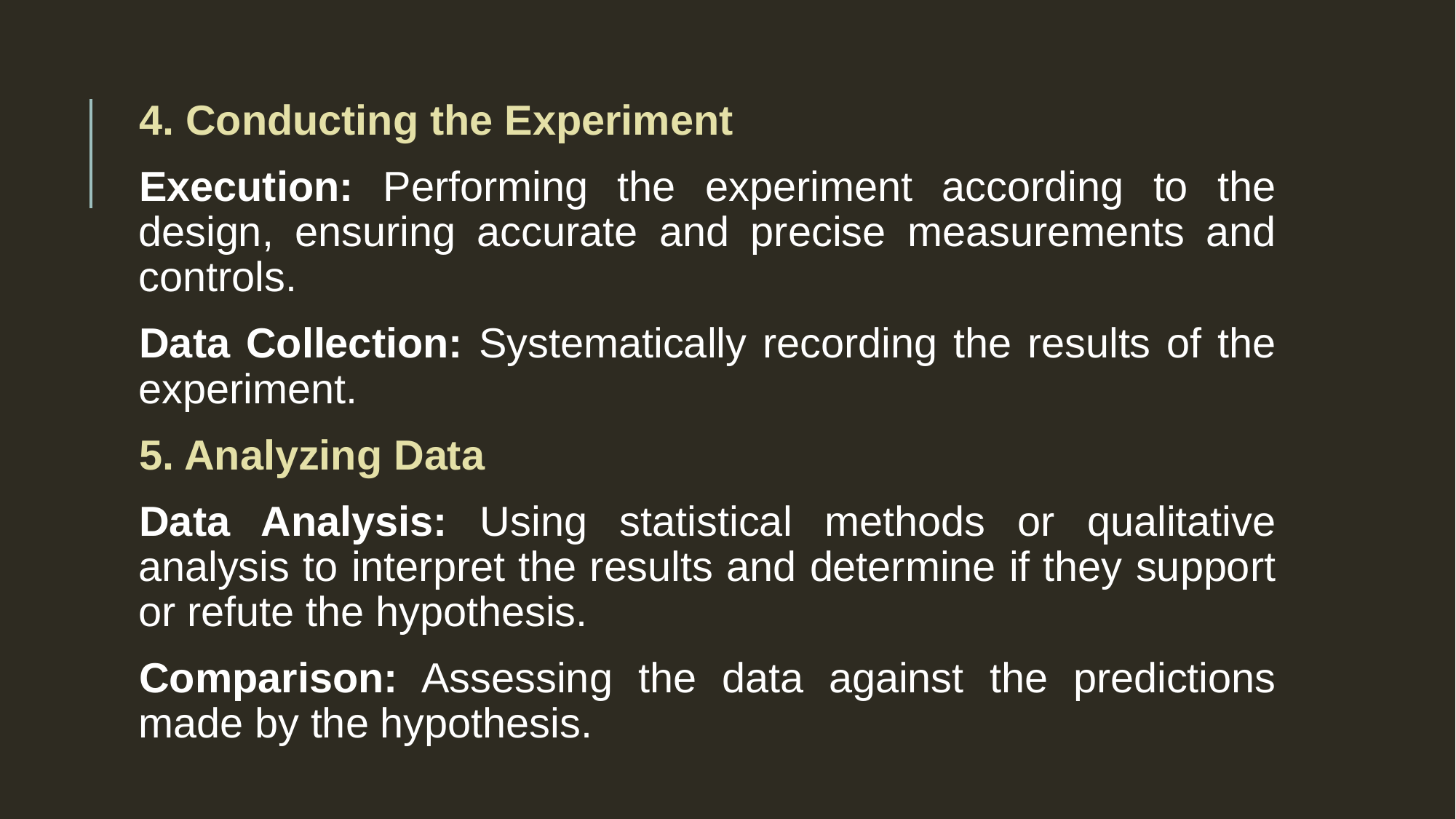

4. Conducting the Experiment
Execution: Performing the experiment according to the design, ensuring accurate and precise measurements and controls.
Data Collection: Systematically recording the results of the experiment.
5. Analyzing Data
Data Analysis: Using statistical methods or qualitative analysis to interpret the results and determine if they support or refute the hypothesis.
Comparison: Assessing the data against the predictions made by the hypothesis.